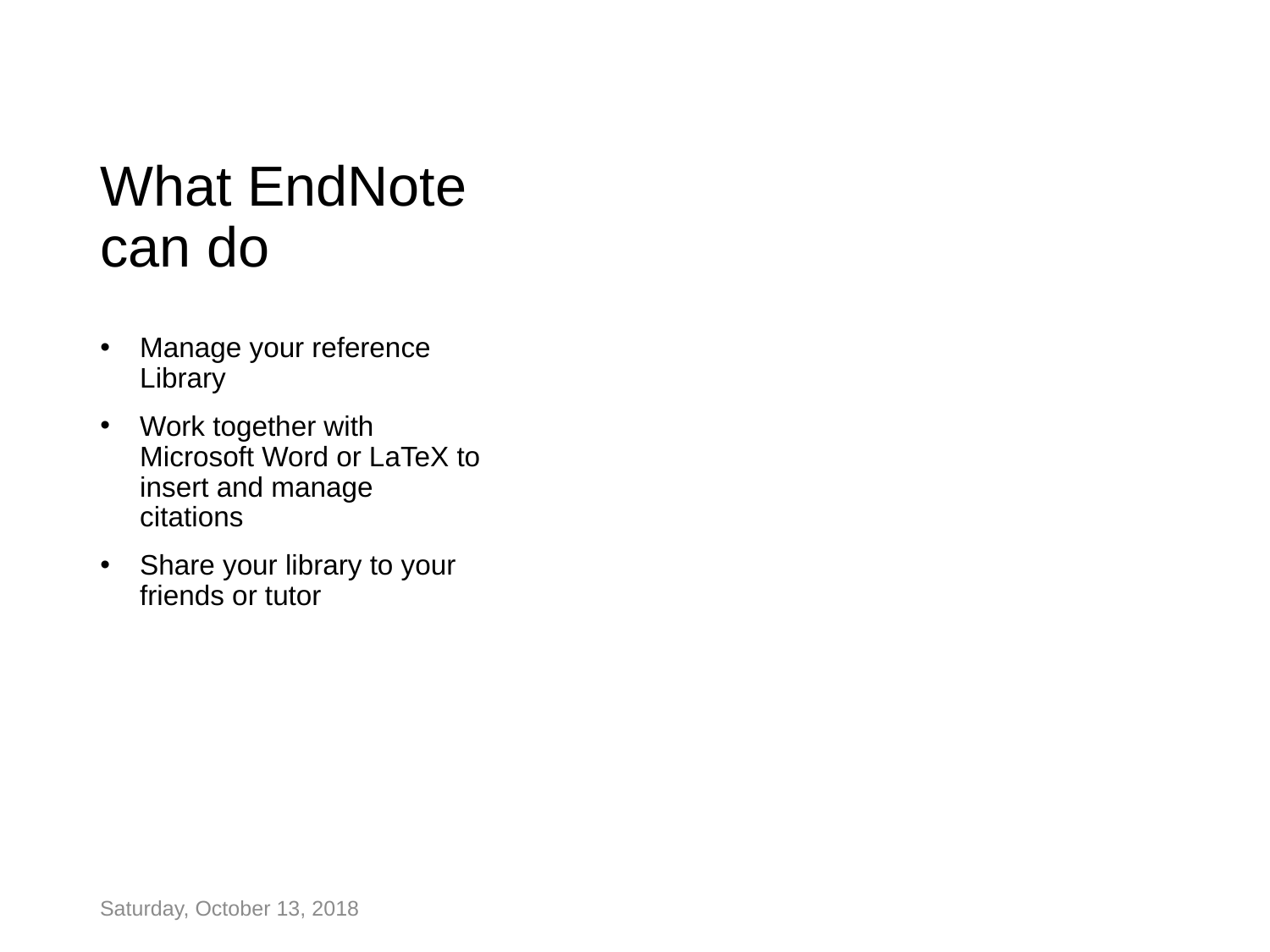

# What EndNote can do

Manage your reference Library
Work together with Microsoft Word or LaTeX to insert and manage citations
Share your library to your friends or tutor

Saturday, October 13, 2018